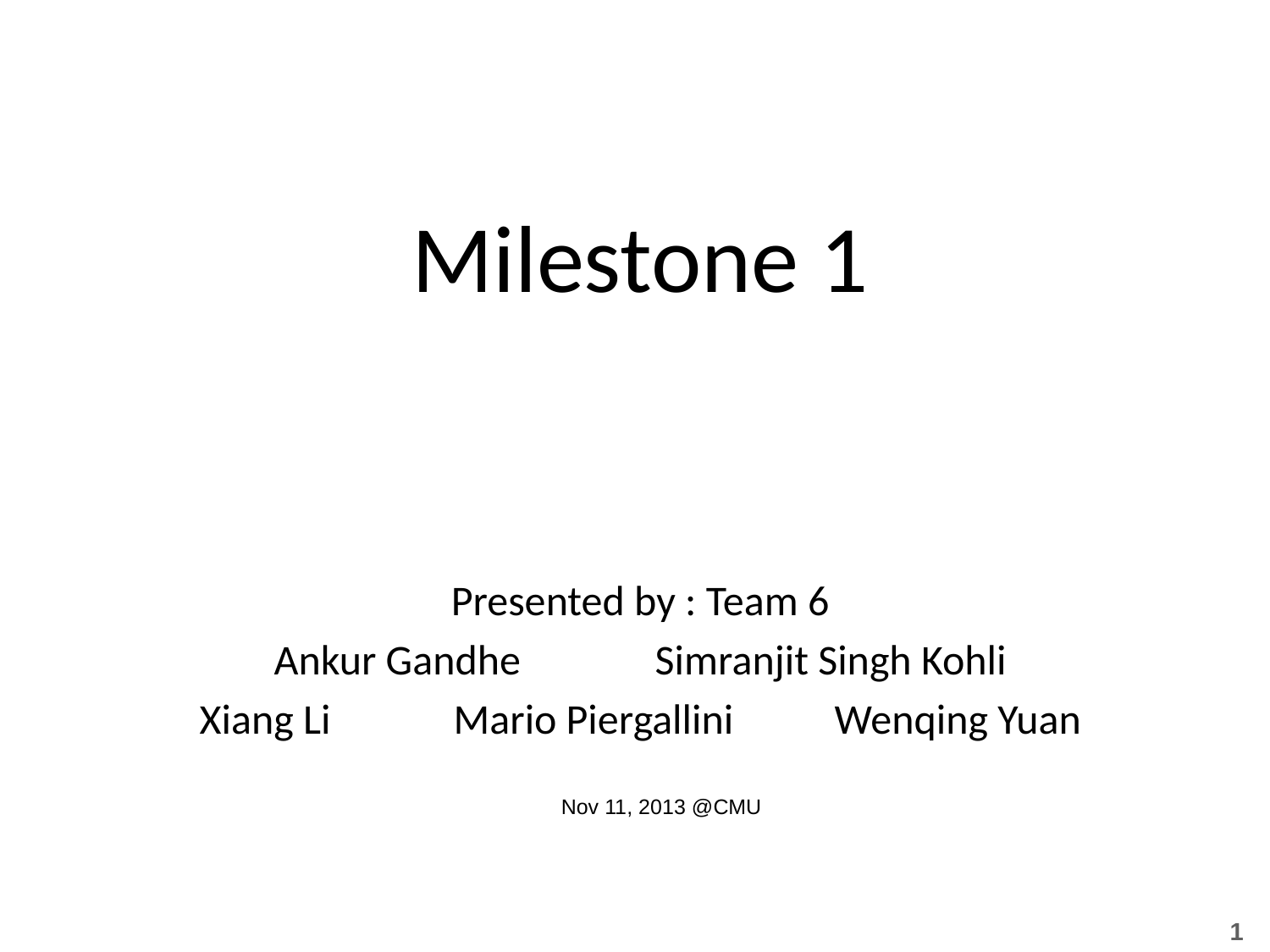

# Milestone 1

Presented by : Team 6
Ankur Gandhe		Simranjit Singh Kohli
Xiang Li	Mario Piergallini	Wenqing Yuan
Nov 11, 2013 @CMU
1